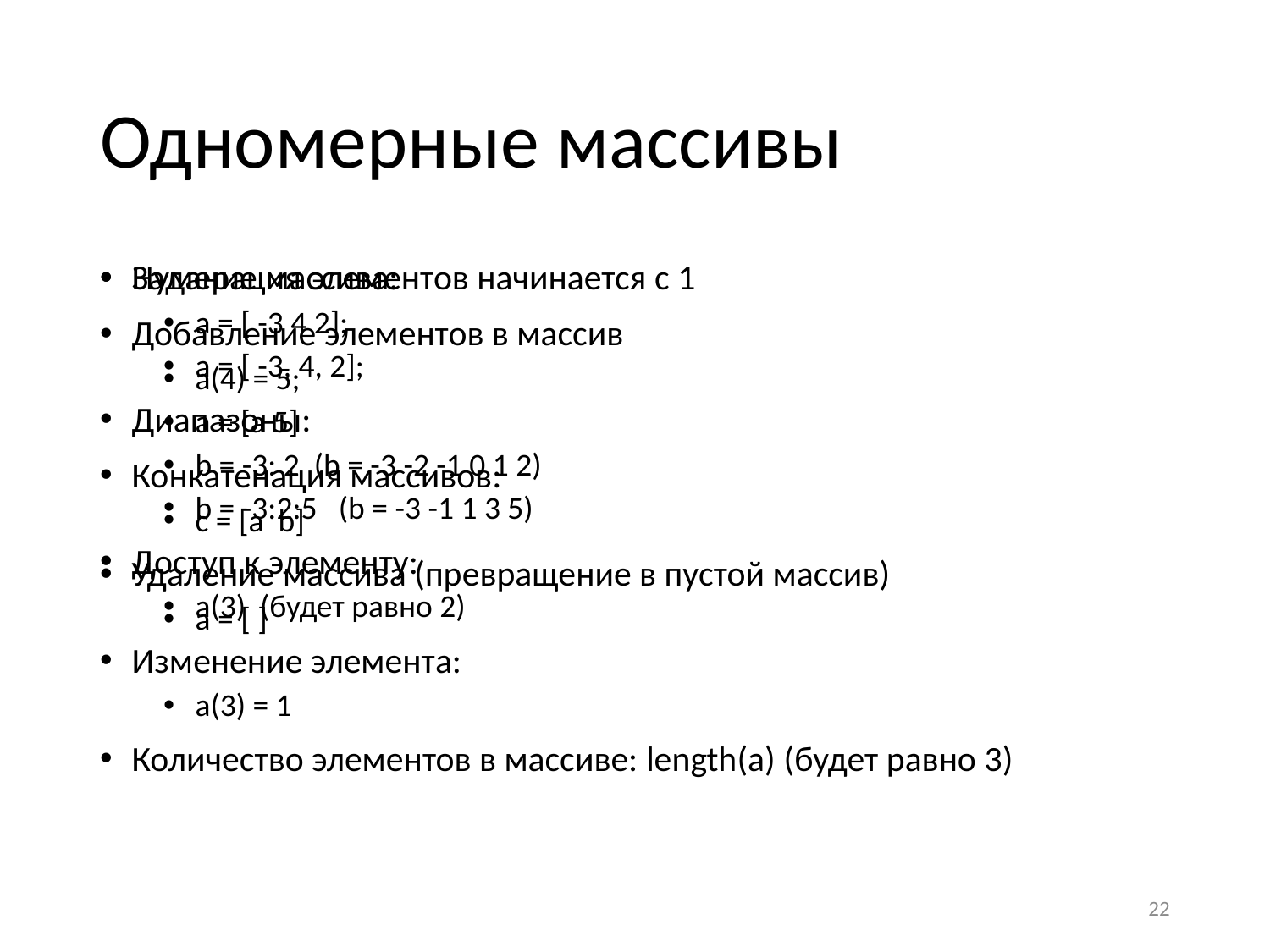

# Одномерные массивы
Задание массива:
a = [ -3 4 2];
a = [ -3, 4, 2];
Диапазоны:
b = -3: 2  (b = -3 -2 -1 0 1 2)
b = -3:2:5   (b = -3 -1 1 3 5)
Доступ к элементу:
a(3)  (будет равно 2)
Изменение элемента:
a(3) = 1
Количество элементов в массиве: length(a) (будет равно 3)
Нумерация элементов начинается с 1
Добавление элементов в массив
a(4) = 5;
a = [a 5]
Конкатенация массивов:
c = [a  b]
Удаление массива (превращение в пустой массив)
a = [ ]
22